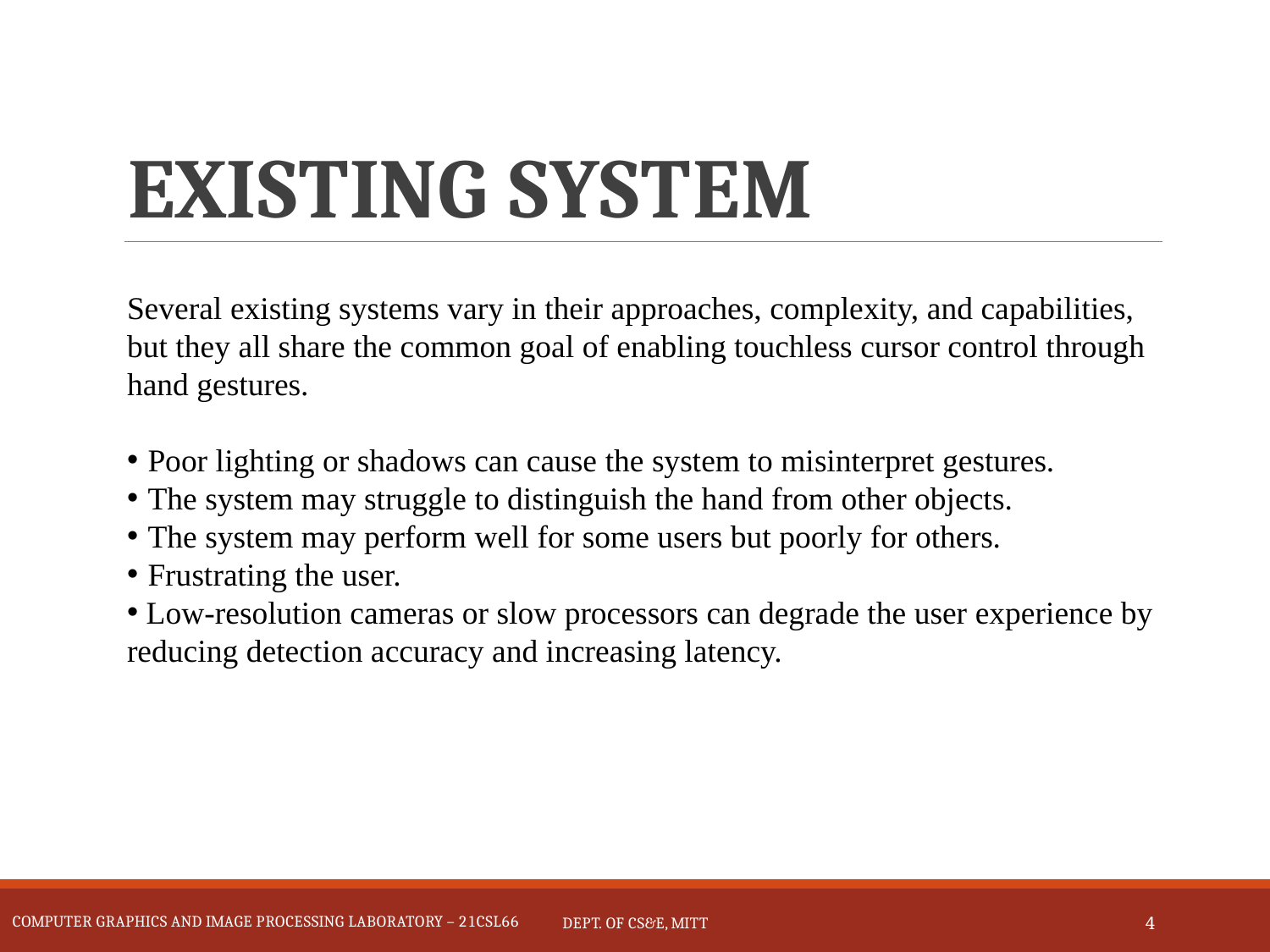

# EXISTING SYSTEM
Several existing systems vary in their approaches, complexity, and capabilities, but they all share the common goal of enabling touchless cursor control through hand gestures.

 Poor lighting or shadows can cause the system to misinterpret gestures.
 The system may struggle to distinguish the hand from other objects.
 The system may perform well for some users but poorly for others.
 Frustrating the user.
 Low-resolution cameras or slow processors can degrade the user experience by reducing detection accuracy and increasing latency.

Computer graphics AND IMAGE PROCESSING laboratory – 21csl66
Computer graphics and image processing laboratory – 21csl66
Dept. of CS&E, MITT
4